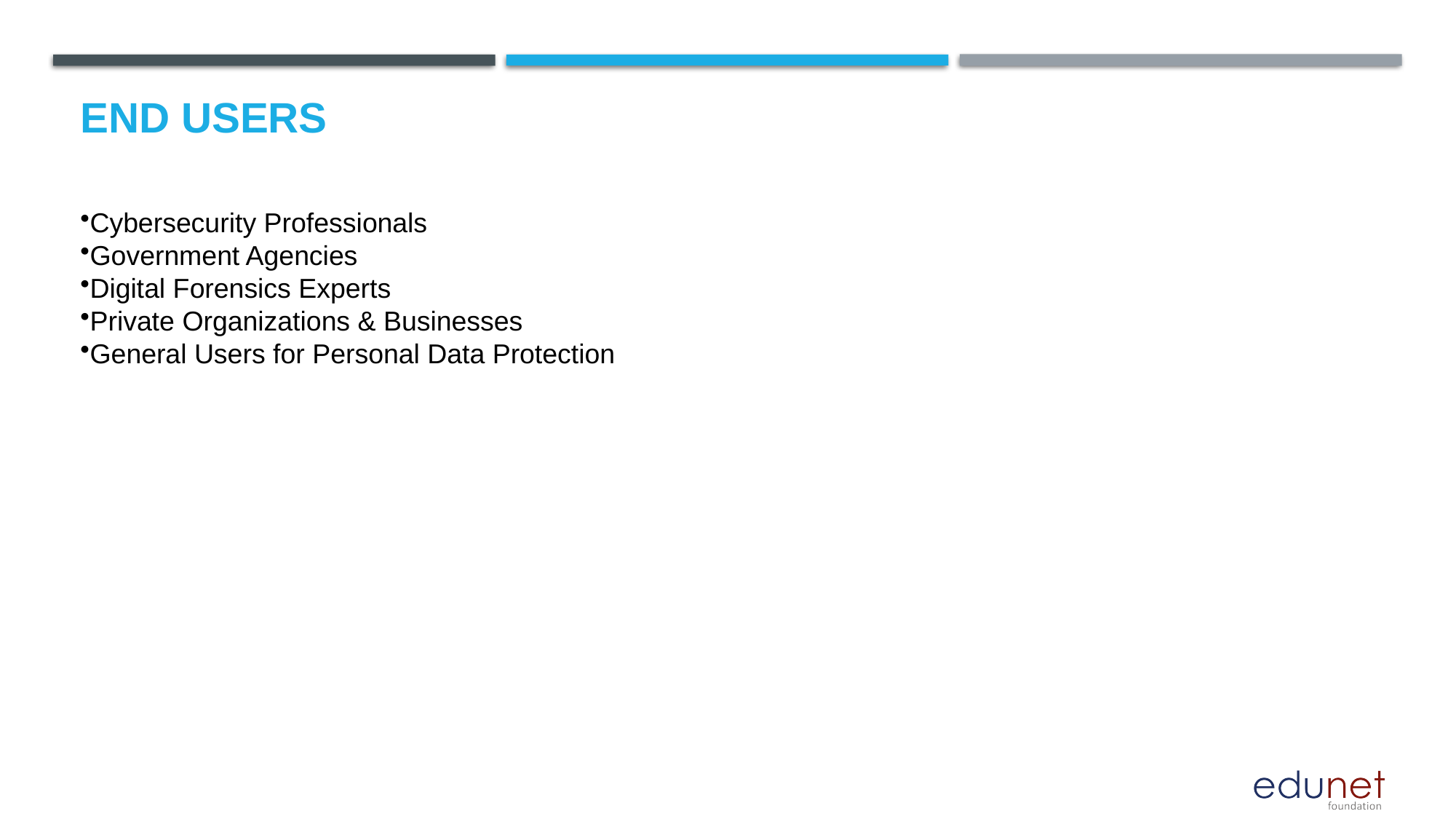

# End users

Cybersecurity Professionals
Government Agencies
Digital Forensics Experts
Private Organizations & Businesses
General Users for Personal Data Protection